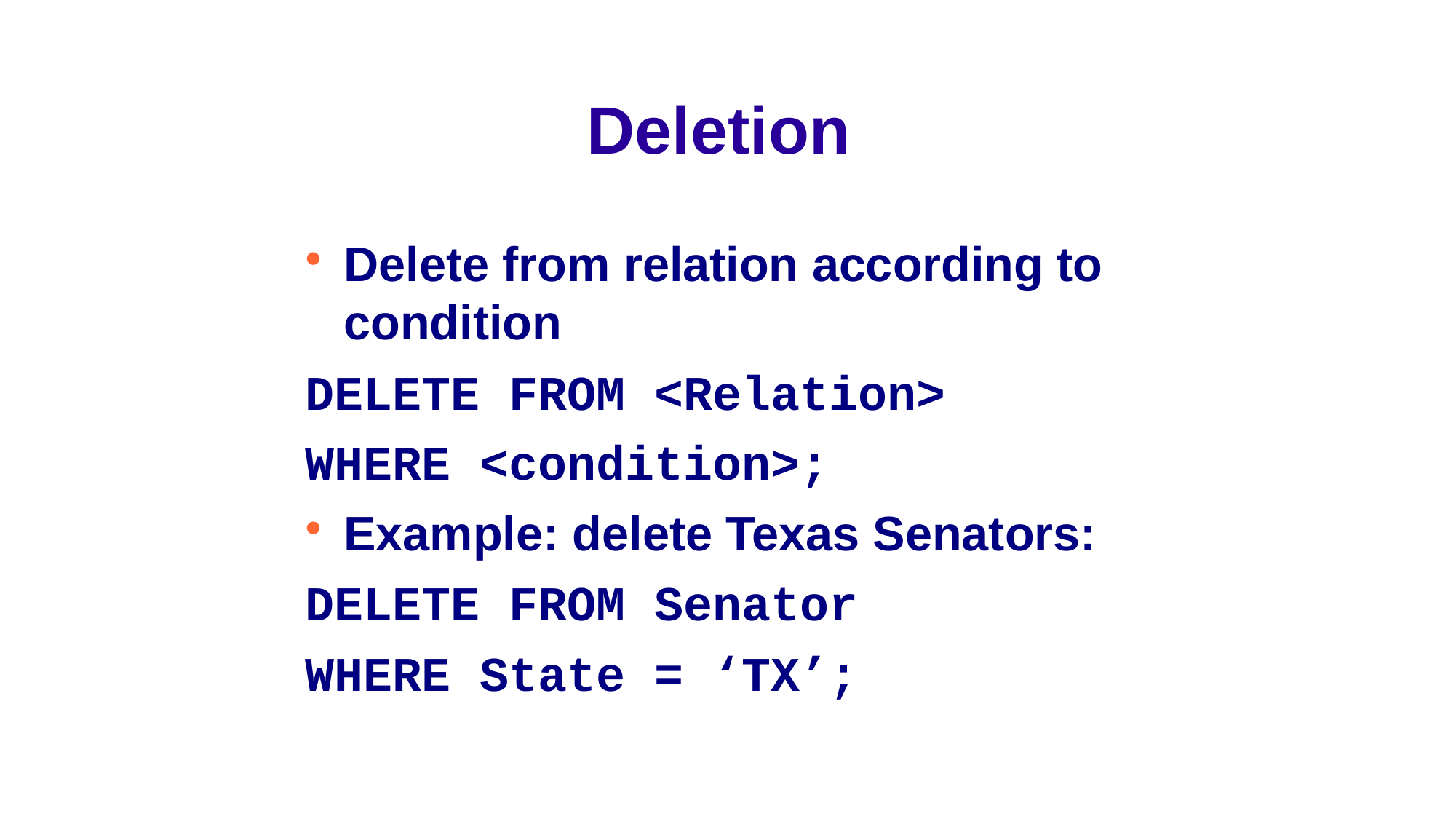

Deletion
Delete from relation according to condition
DELETE FROM <Relation>
WHERE <condition>;
Example: delete Texas Senators:
DELETE FROM Senator
WHERE State = ‘TX’;